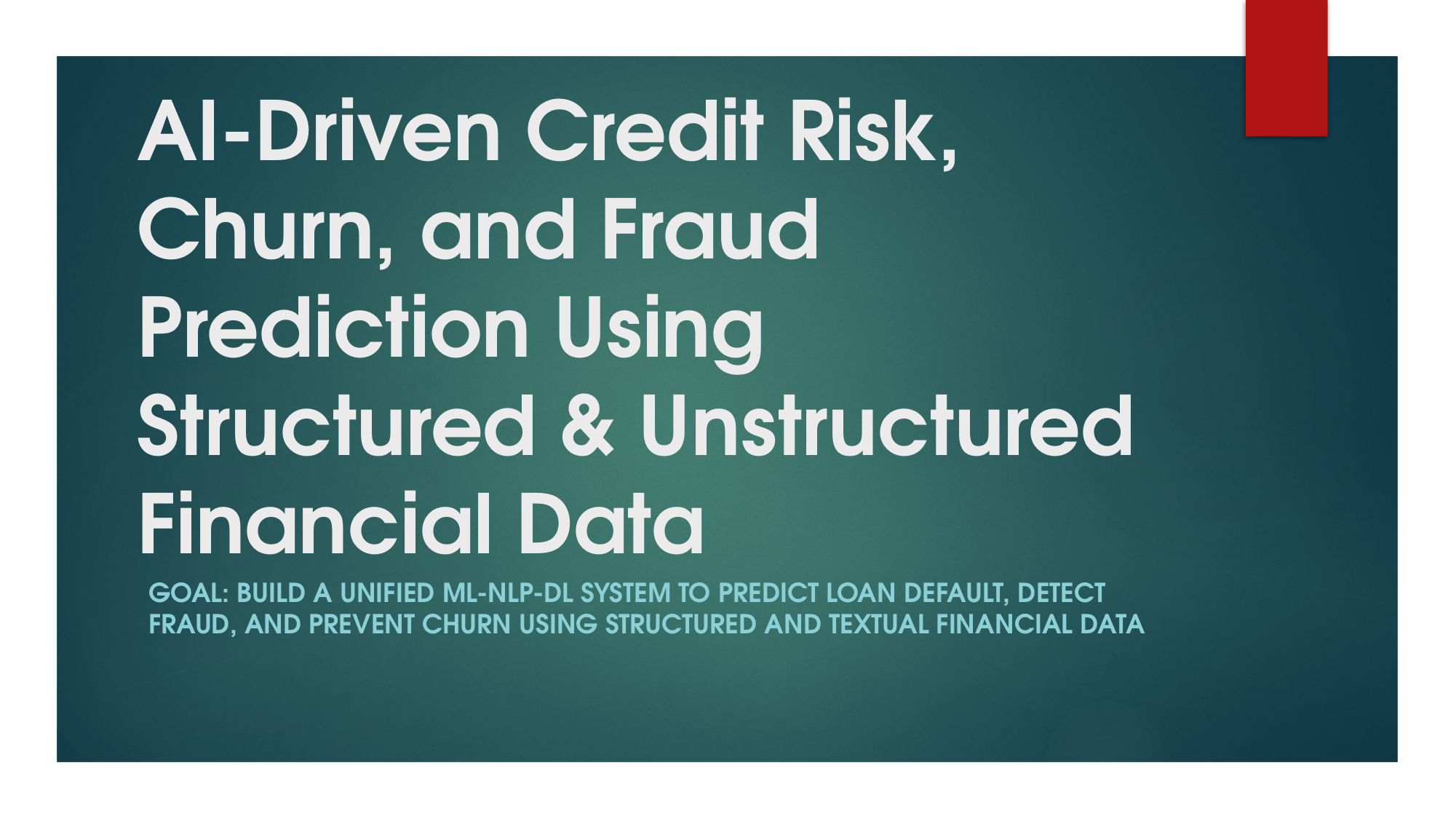

# AI-Driven Credit Risk, Churn, and Fraud Prediction Using Structured & Unstructured Financial Data
Goal: Build a unified ML-NLP-DL system to predict loan default, detect fraud, and prevent churn using structured and textual financial data